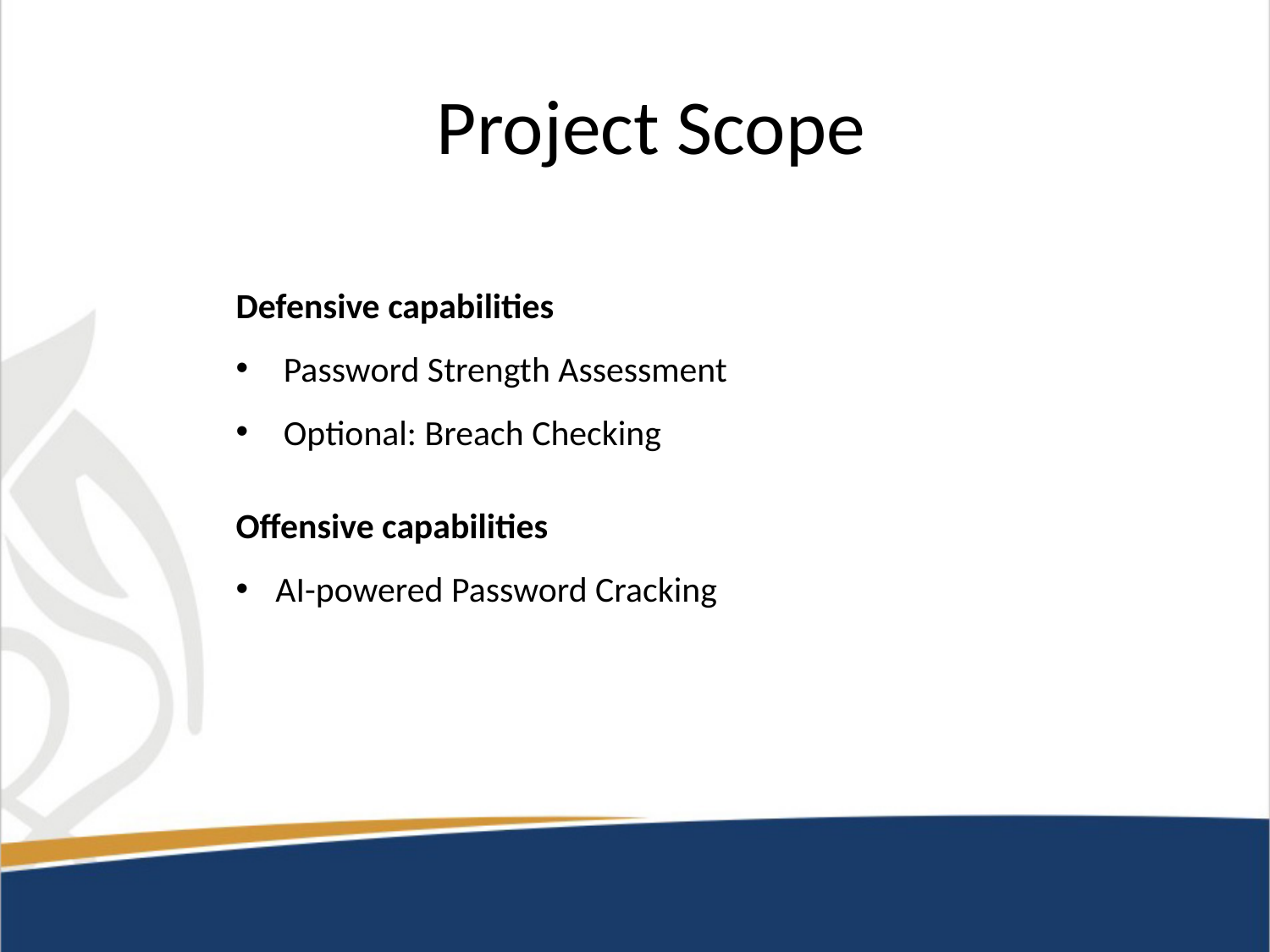

Project Scope
Defensive capabilities
Password Strength Assessment
Optional: Breach Checking
Offensive capabilities
AI-powered Password Cracking